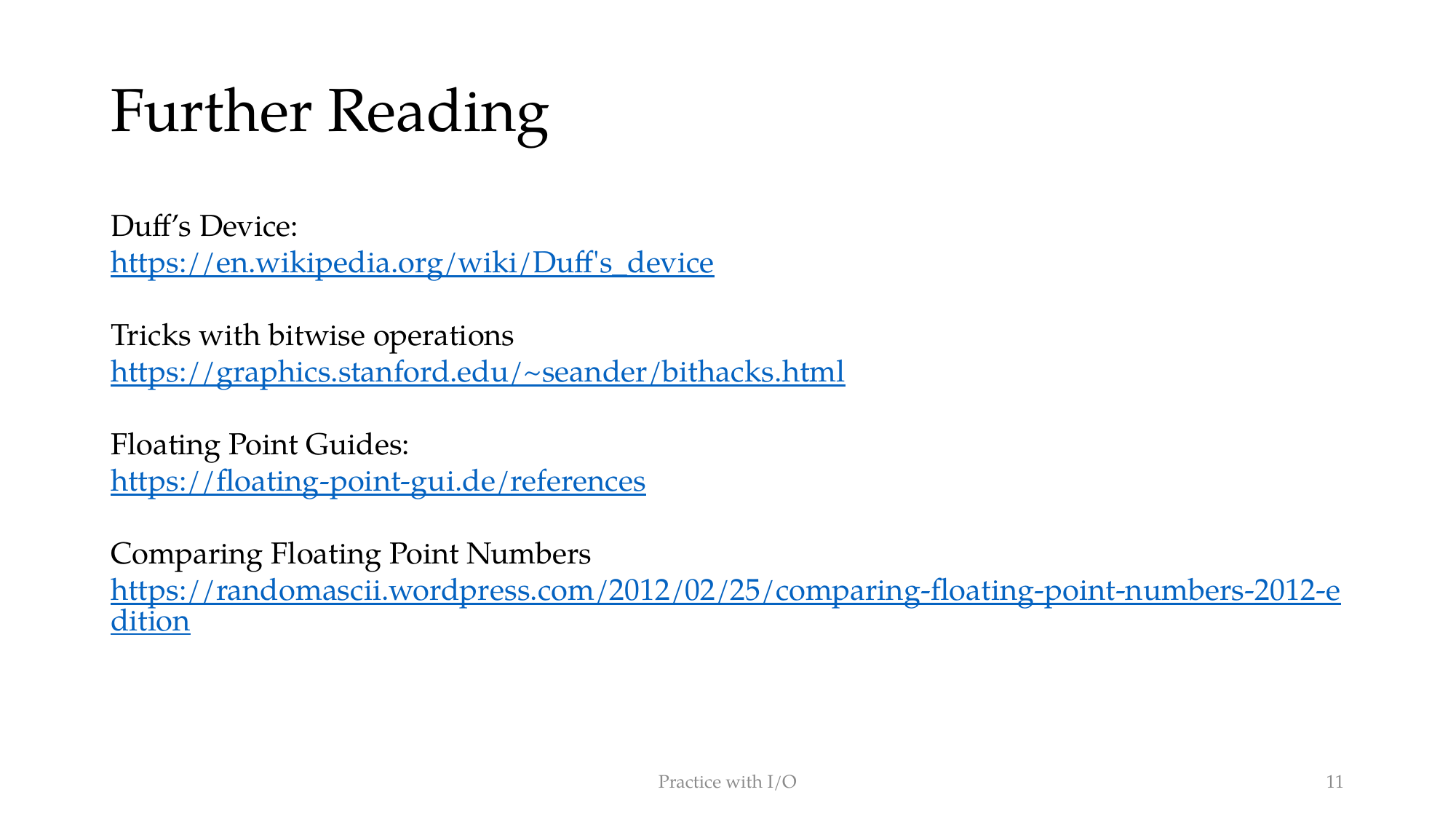

Further Reading
Duff’s Device:
https://en.wikipedia.org/wiki/Duff's_device

Tricks with bitwise operations
https://graphics.stanford.edu/~seander/bithacks.html

Floating Point Guides:
https://floating-point-gui.de/references

Comparing Floating Point Numbers
https://randomascii.wordpress.com/2012/02/25/comparing-floating-point-numbers-2012-edition

Practice with I/O
11